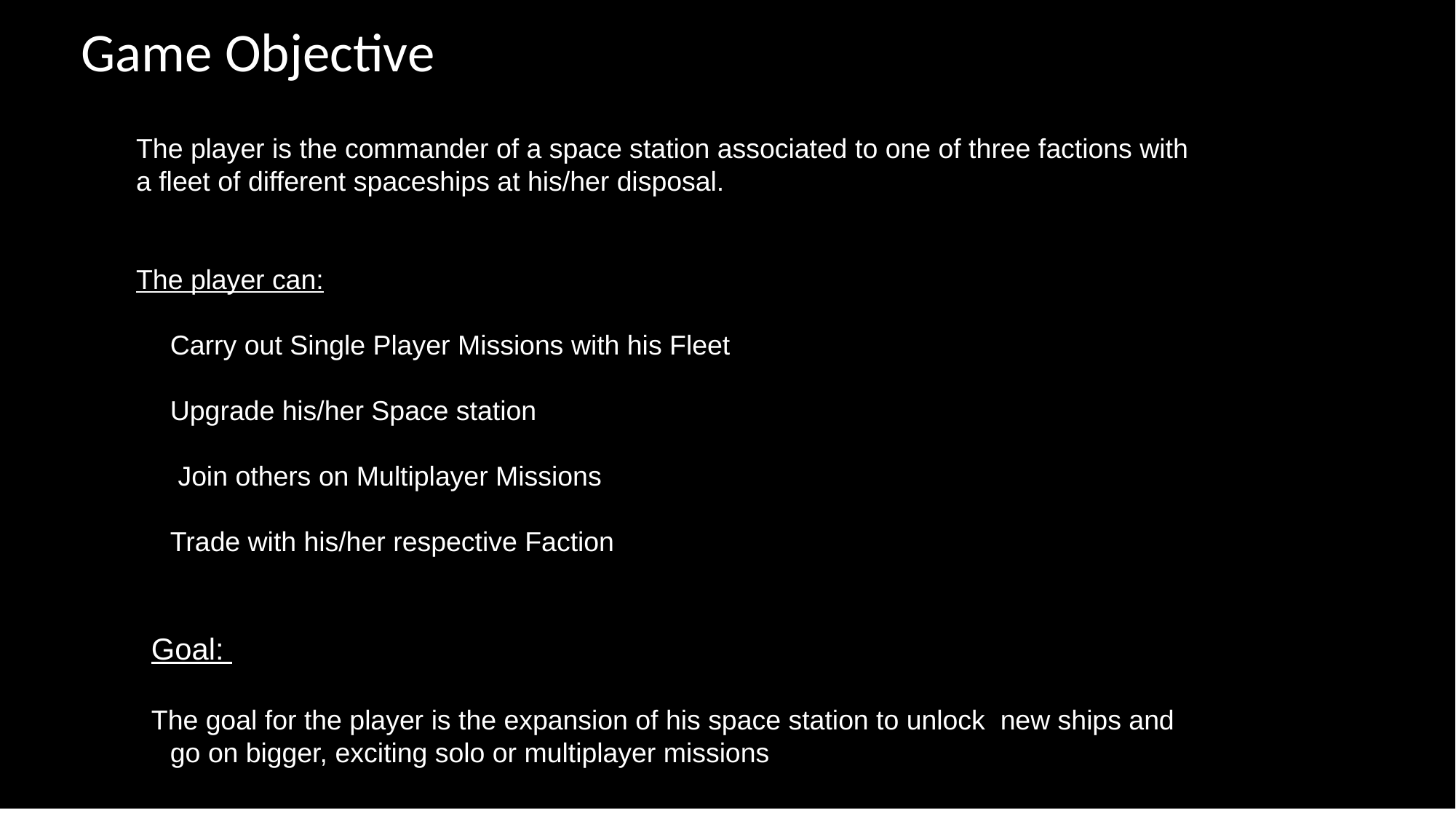

Game Objective
The player is the commander of a space station associated to one of three factions with a fleet of different spaceships at his/her disposal.

The player can:

Carry out Single Player Missions with his Fleet

Upgrade his/her Space station

 Join others on Multiplayer Missions

Trade with his/her respective Faction

Goal:

The goal for the player is the expansion of his space station to unlock  new ships and go on bigger, exciting solo or multiplayer missions